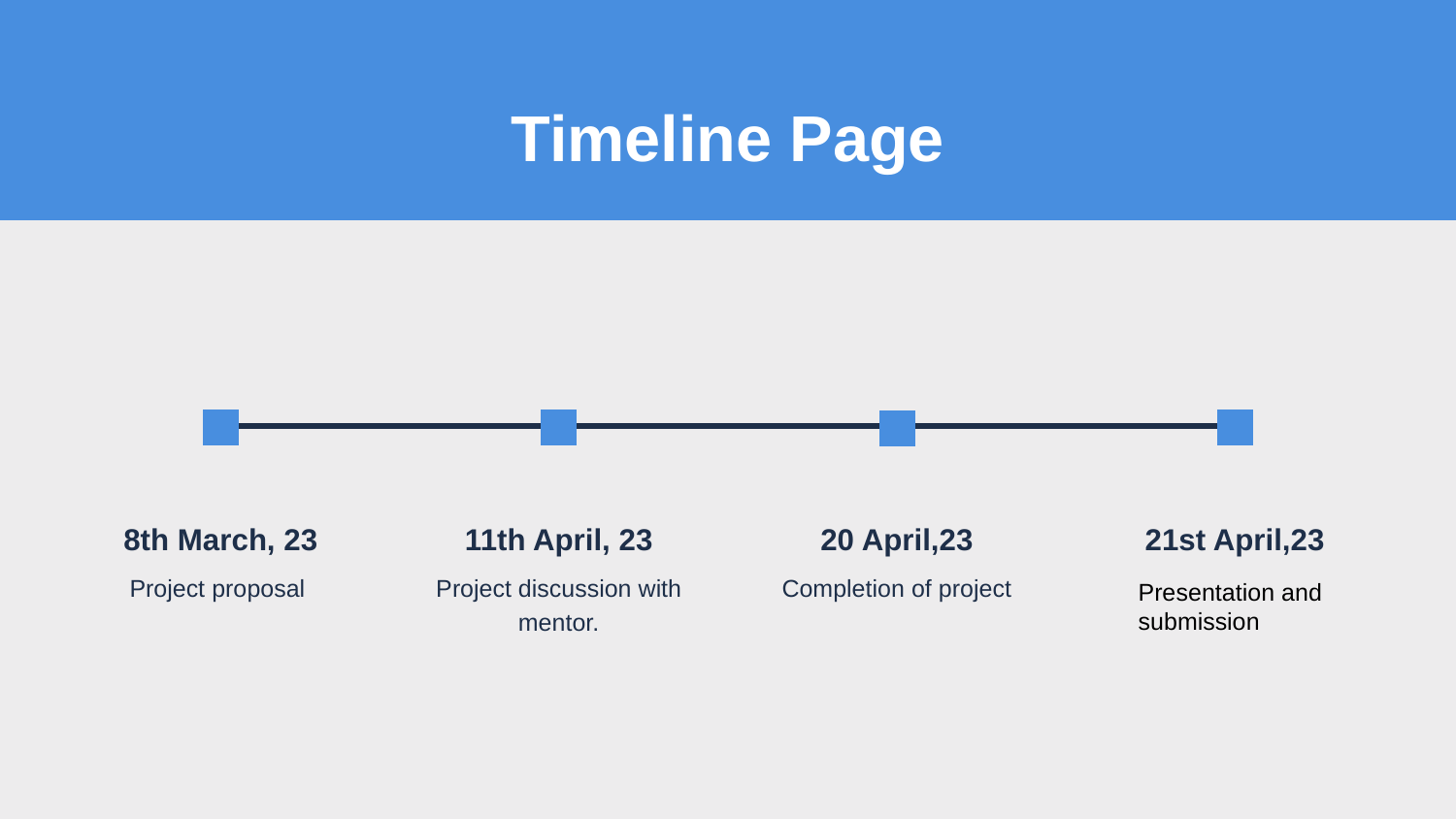

Timeline Page

8th March, 23
Project proposal
11th April, 23
Project discussion with mentor.
20 April,23
Completion of project
21st April,23

Presentation and submission